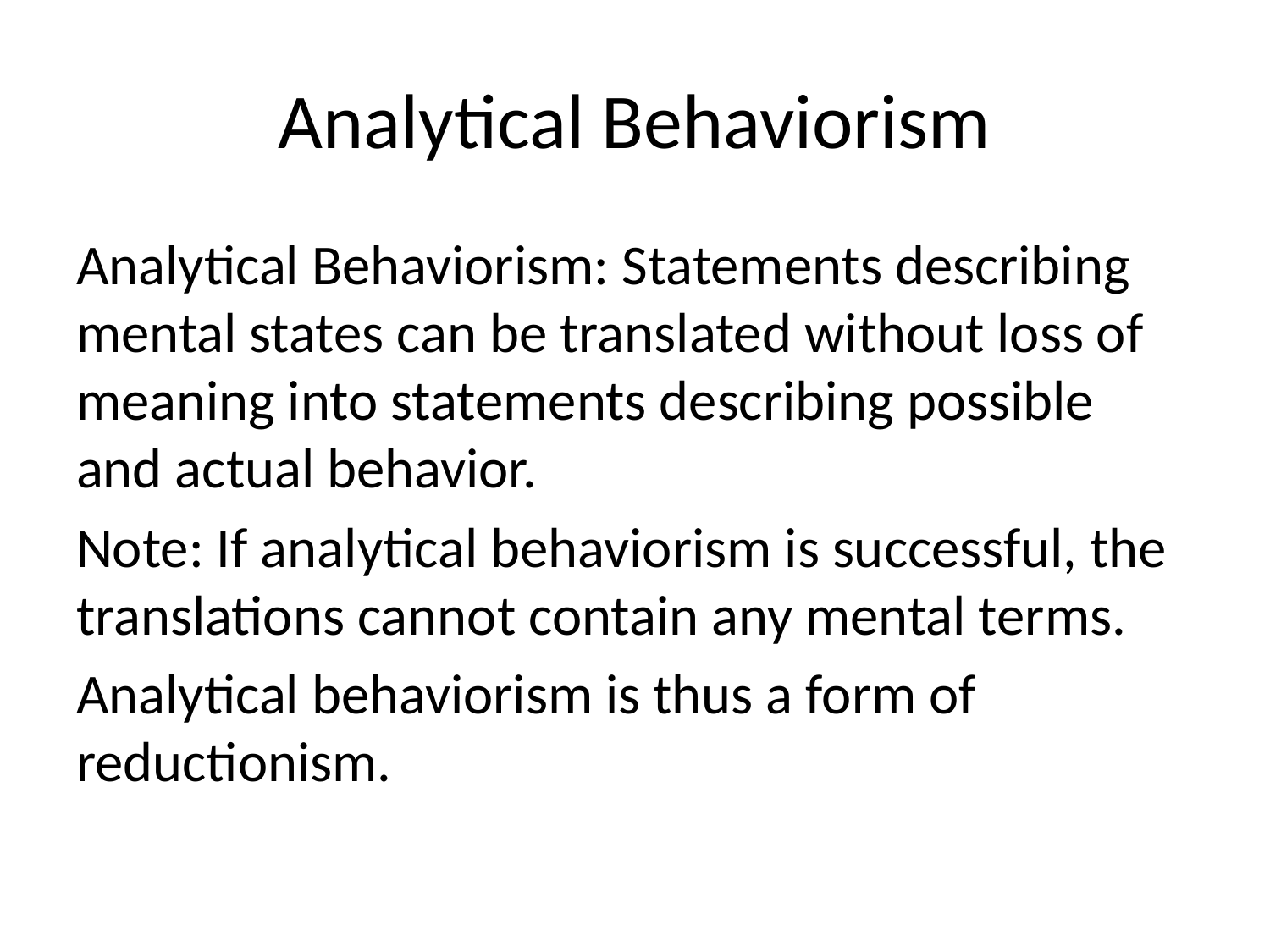

# Analytical Behaviorism
Analytical Behaviorism: Statements describing mental states can be translated without loss of meaning into statements describing possible and actual behavior.
Note: If analytical behaviorism is successful, the translations cannot contain any mental terms.
Analytical behaviorism is thus a form of reductionism.